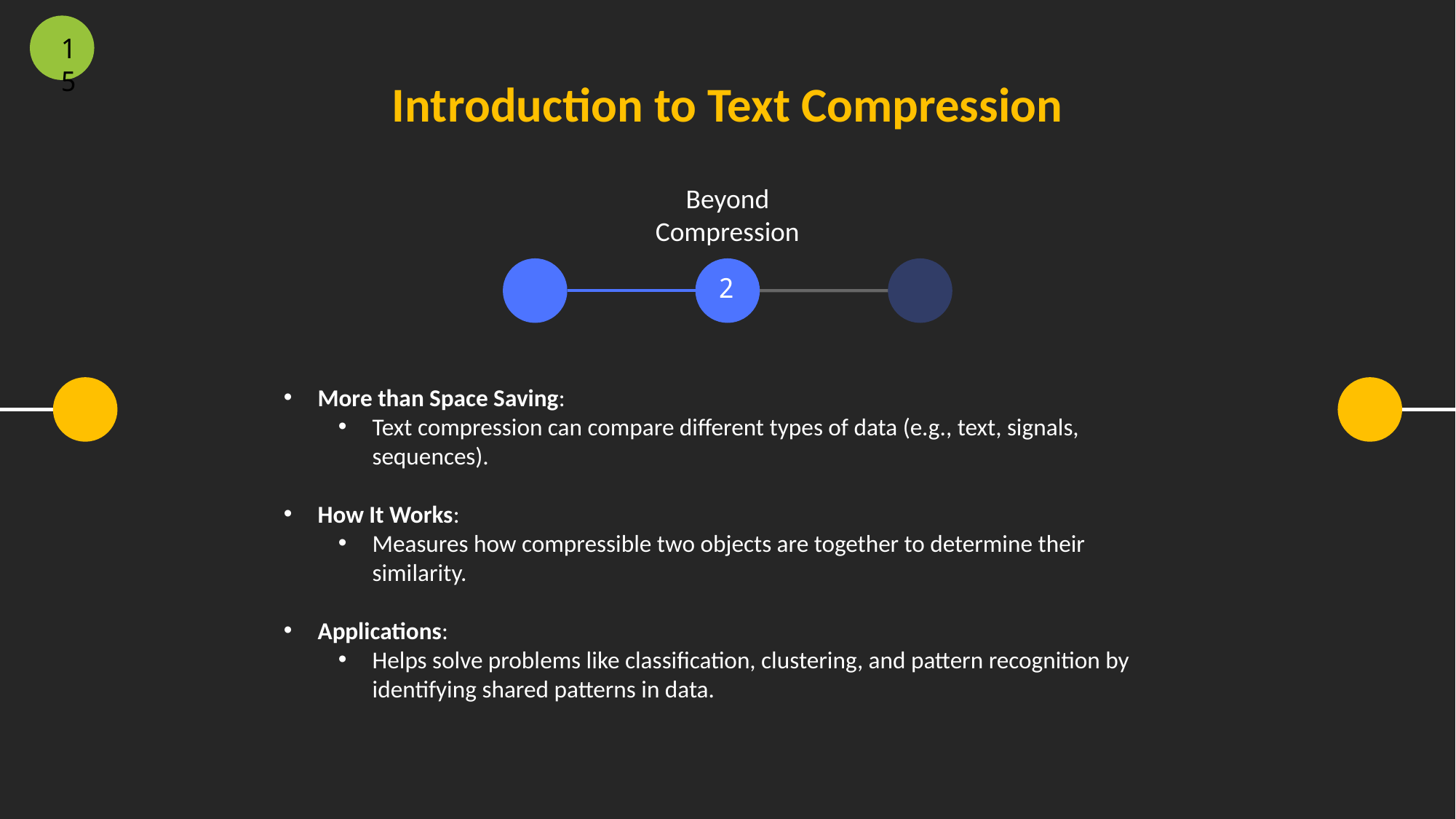

15
Introduction to Text Compression
Beyond Compression

2

More than Space Saving:
Text compression can compare different types of data (e.g., text, signals, sequences).

How It Works:
Measures how compressible two objects are together to determine their similarity.

Applications:
Helps solve problems like classification, clustering, and pattern recognition by identifying shared patterns in data.